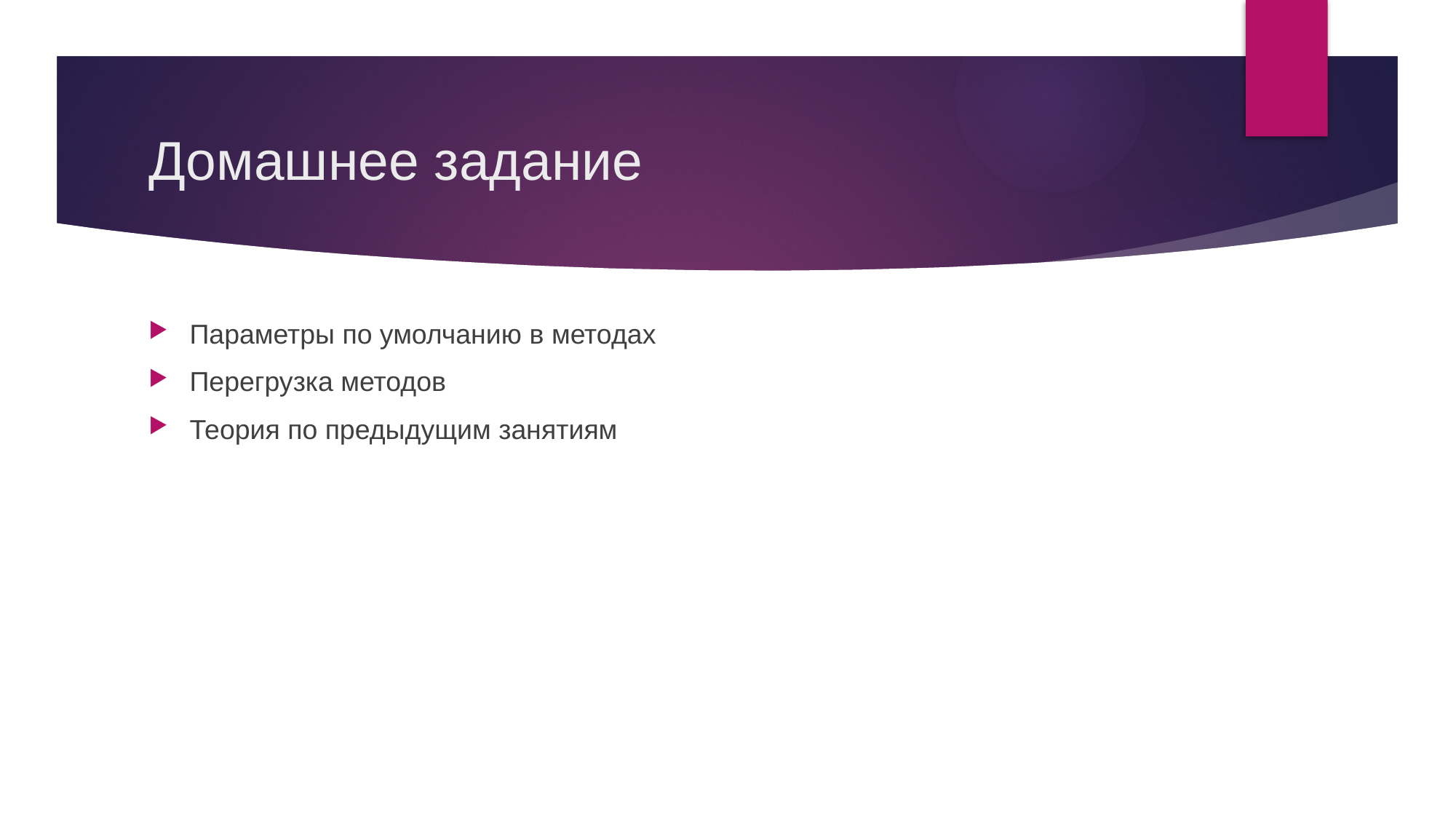

# Домашнее задание
Параметры по умолчанию в методах
Перегрузка методов
Теория по предыдущим занятиям